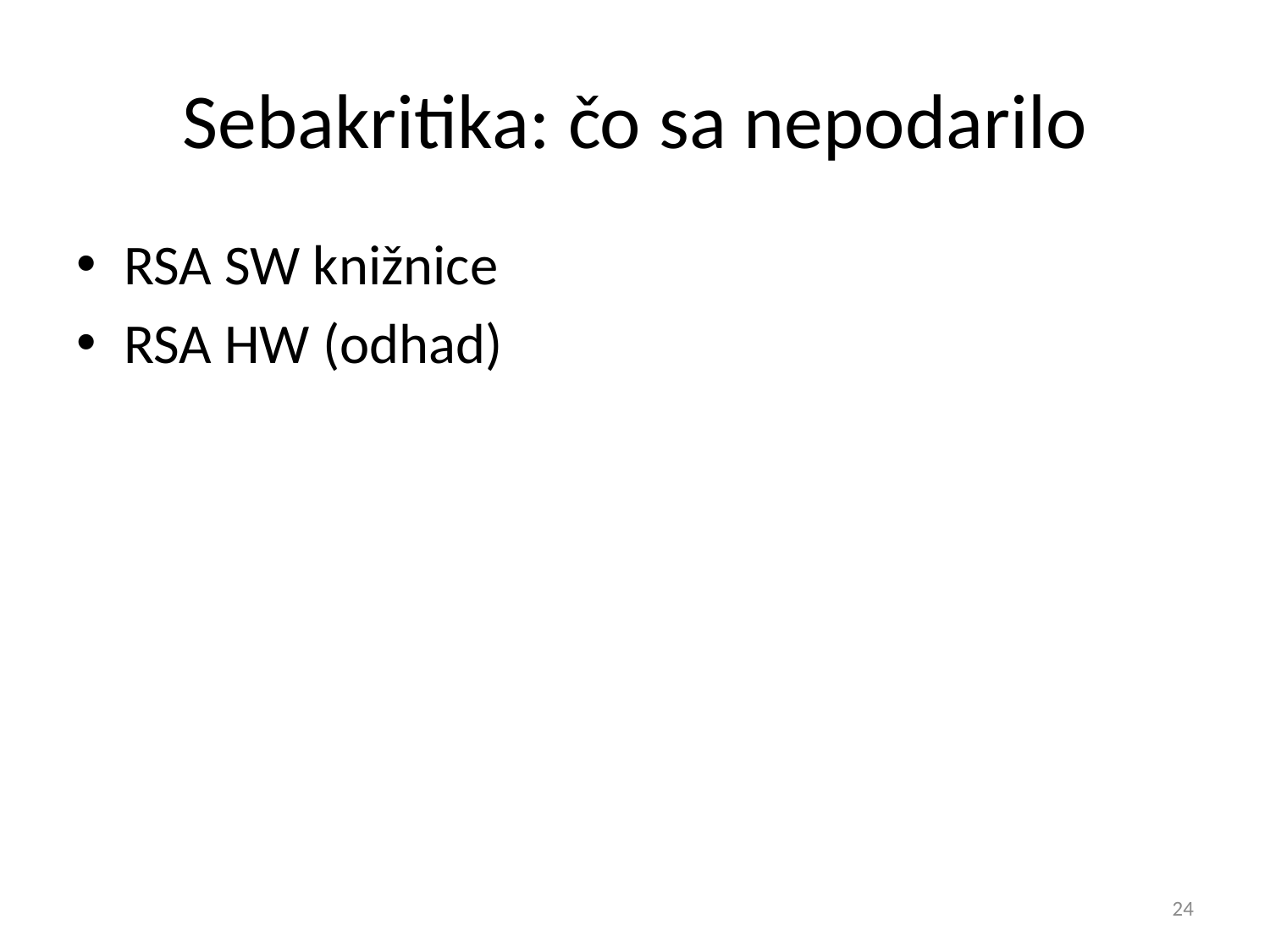

# Sebakritika: čo sa nepodarilo
RSA SW knižnice
RSA HW (odhad)
24